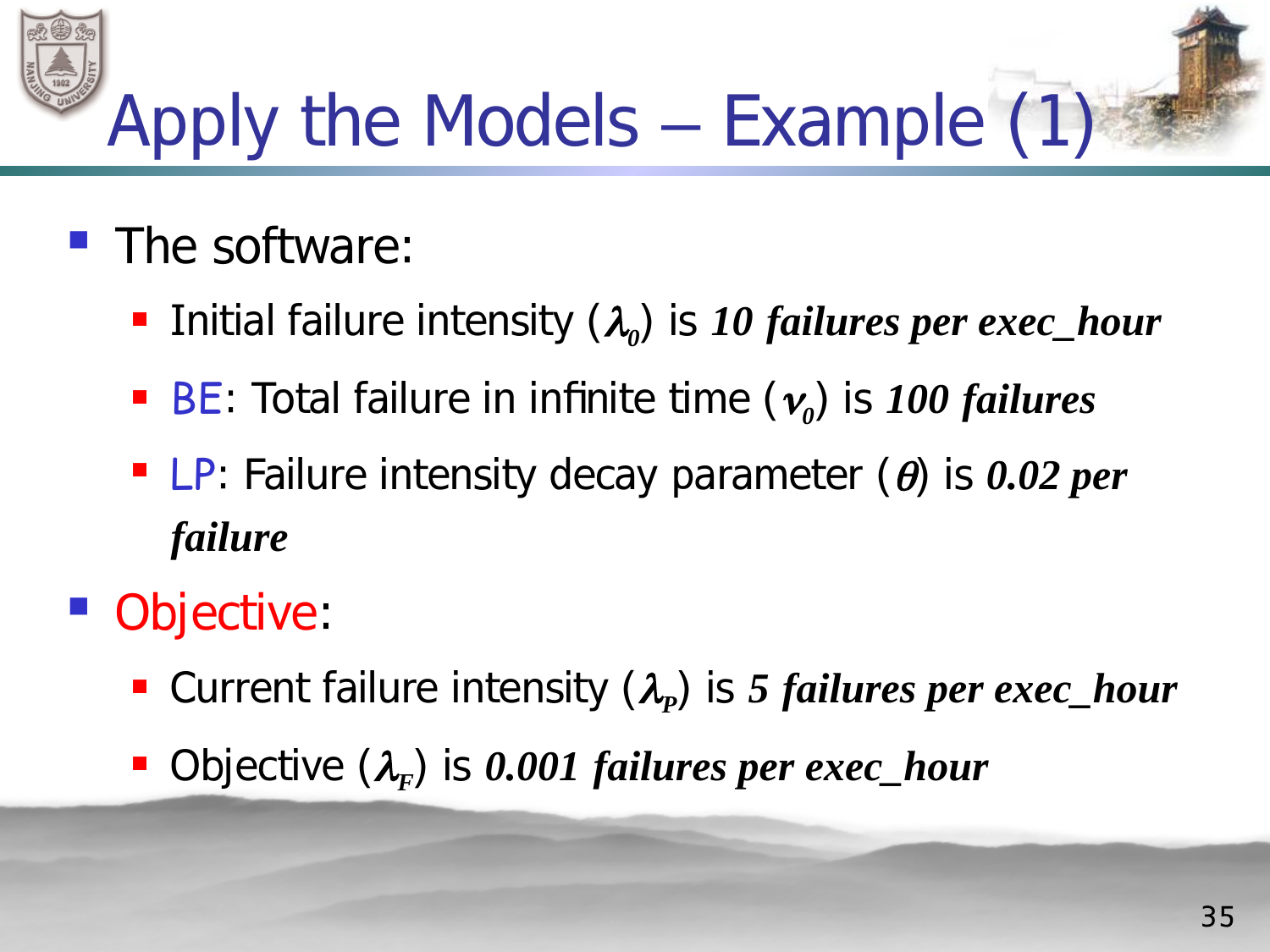

# Apply the Models – Example (1)
The software:
Initial failure intensity (λ0) is 10 failures per exec_hour
BE: Total failure in infinite time (ν0) is 100 failures
LP: Failure intensity decay parameter (θ) is 0.02 per failure
Objective:
Current failure intensity (λP) is 5 failures per exec_hour
Objective (λF) is 0.001 failures per exec_hour
35